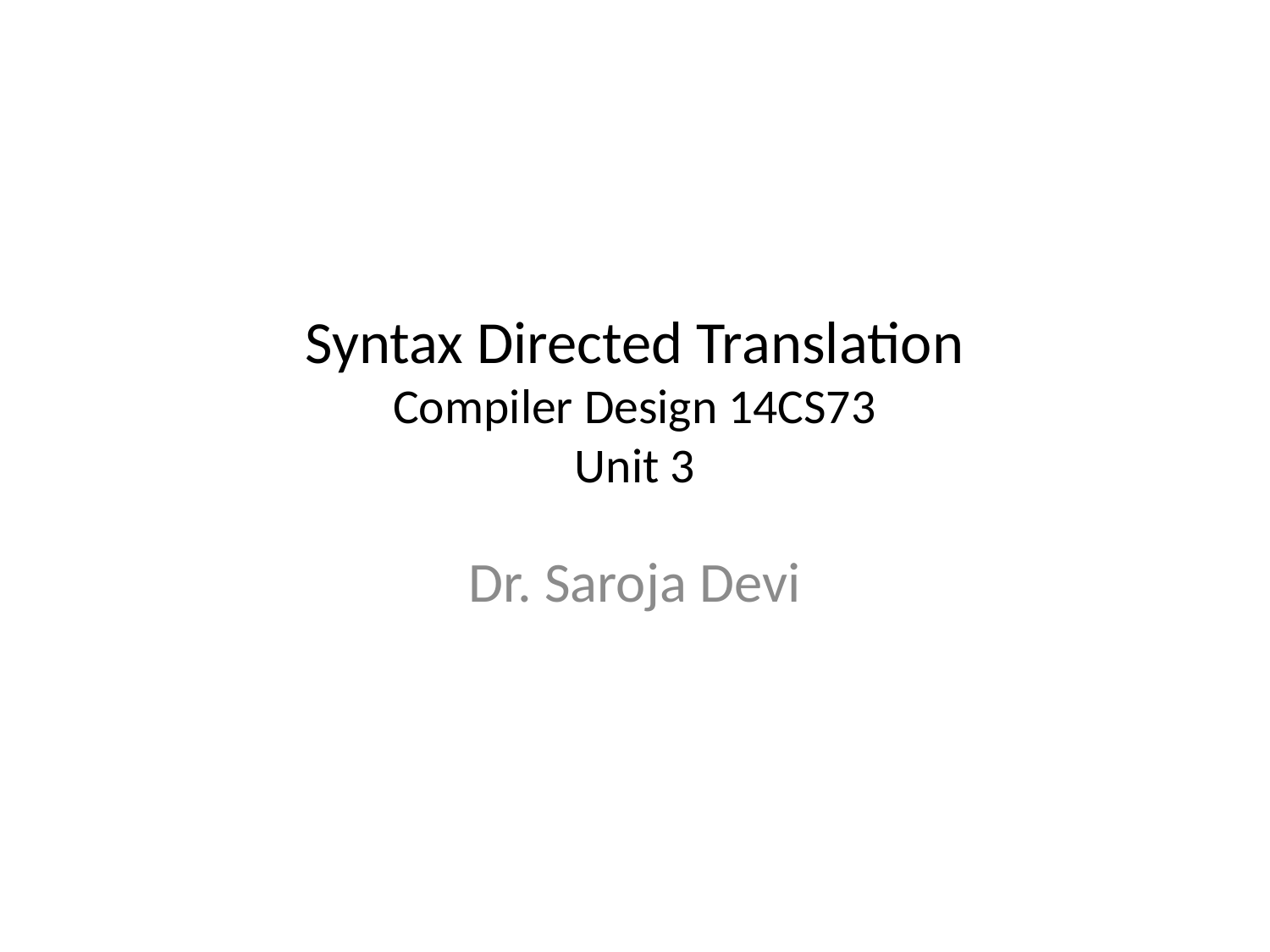

# Syntax Directed Translation Compiler Design 14CS73 Unit 3
Dr. Saroja Devi